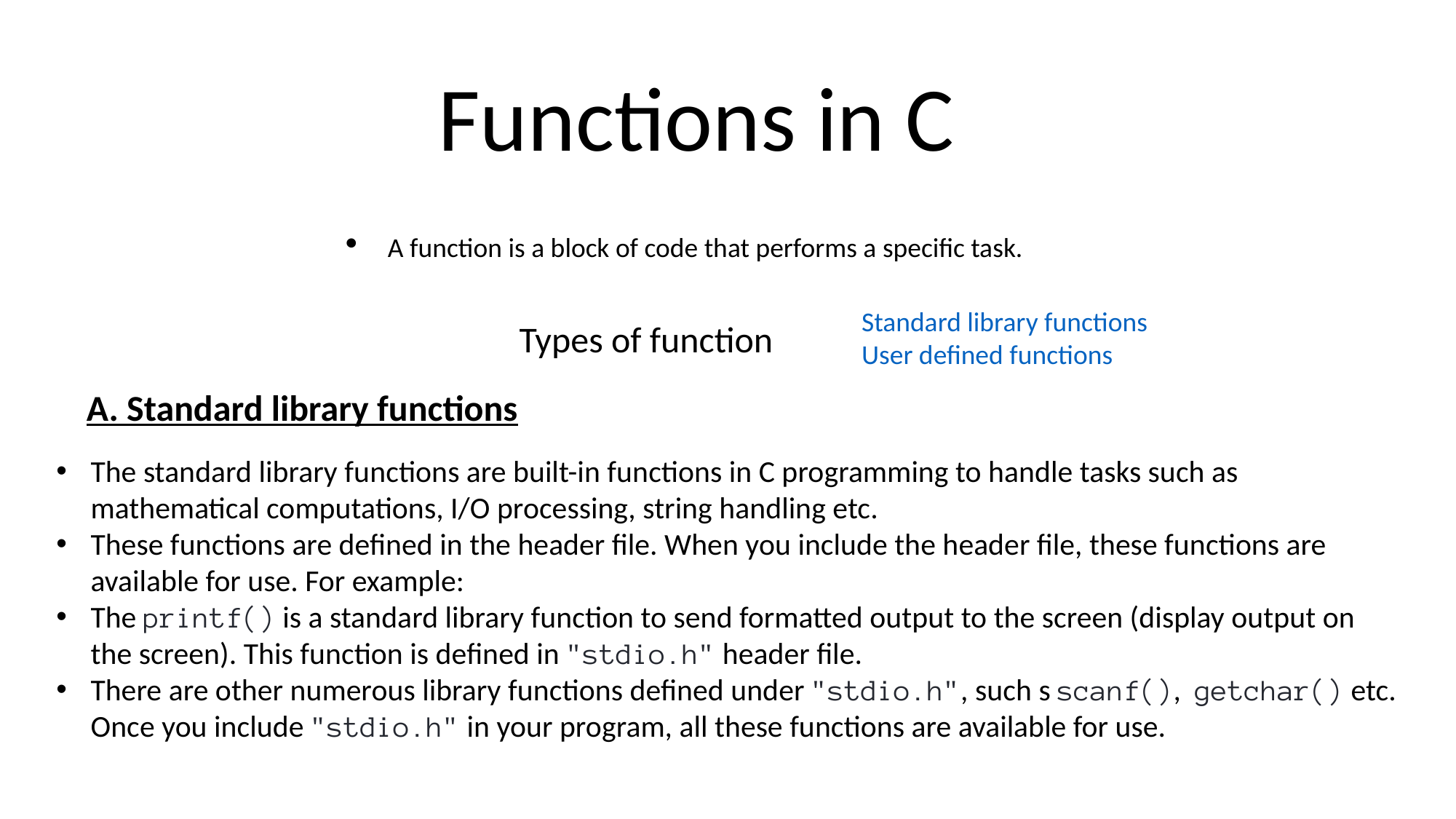

# Functions in C
A function is a block of code that performs a specific task.
Standard library functions
User defined functions
Types of function
A. Standard library functions
The standard library functions are built-in functions in C programming to handle tasks such as mathematical computations, I/O processing, string handling etc.
These functions are defined in the header file. When you include the header file, these functions are available for use. For example:
The printf() is a standard library function to send formatted output to the screen (display output on the screen). This function is defined in "stdio.h" header file.
There are other numerous library functions defined under "stdio.h", such s scanf(),  getchar() etc. Once you include "stdio.h" in your program, all these functions are available for use.